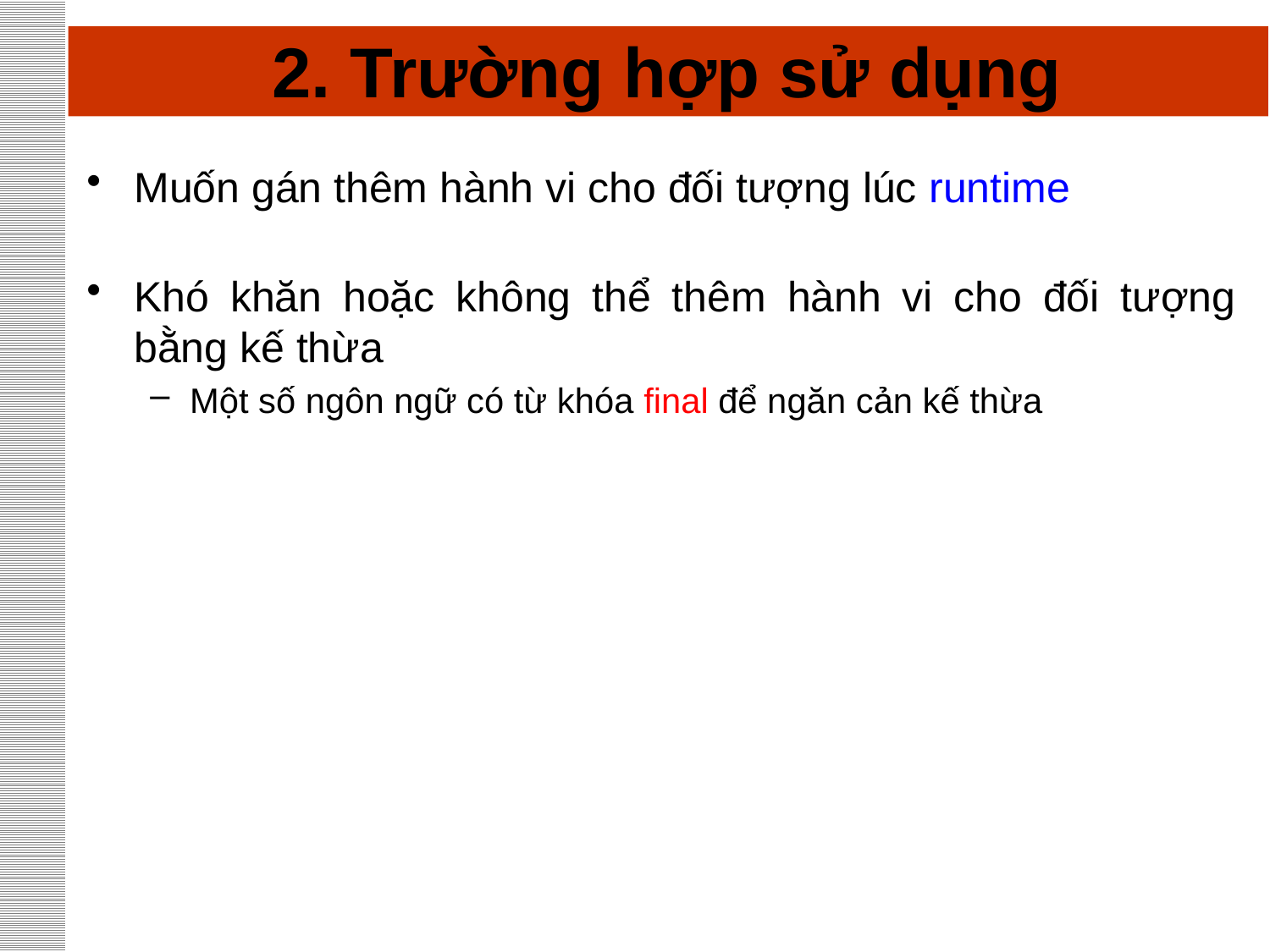

# 2. Trường hợp sử dụng
Muốn gán thêm hành vi cho đối tượng lúc runtime

Khó khăn hoặc không thể thêm hành vi cho đối tượng bằng kế thừa
Một số ngôn ngữ có từ khóa final để ngăn cản kế thừa